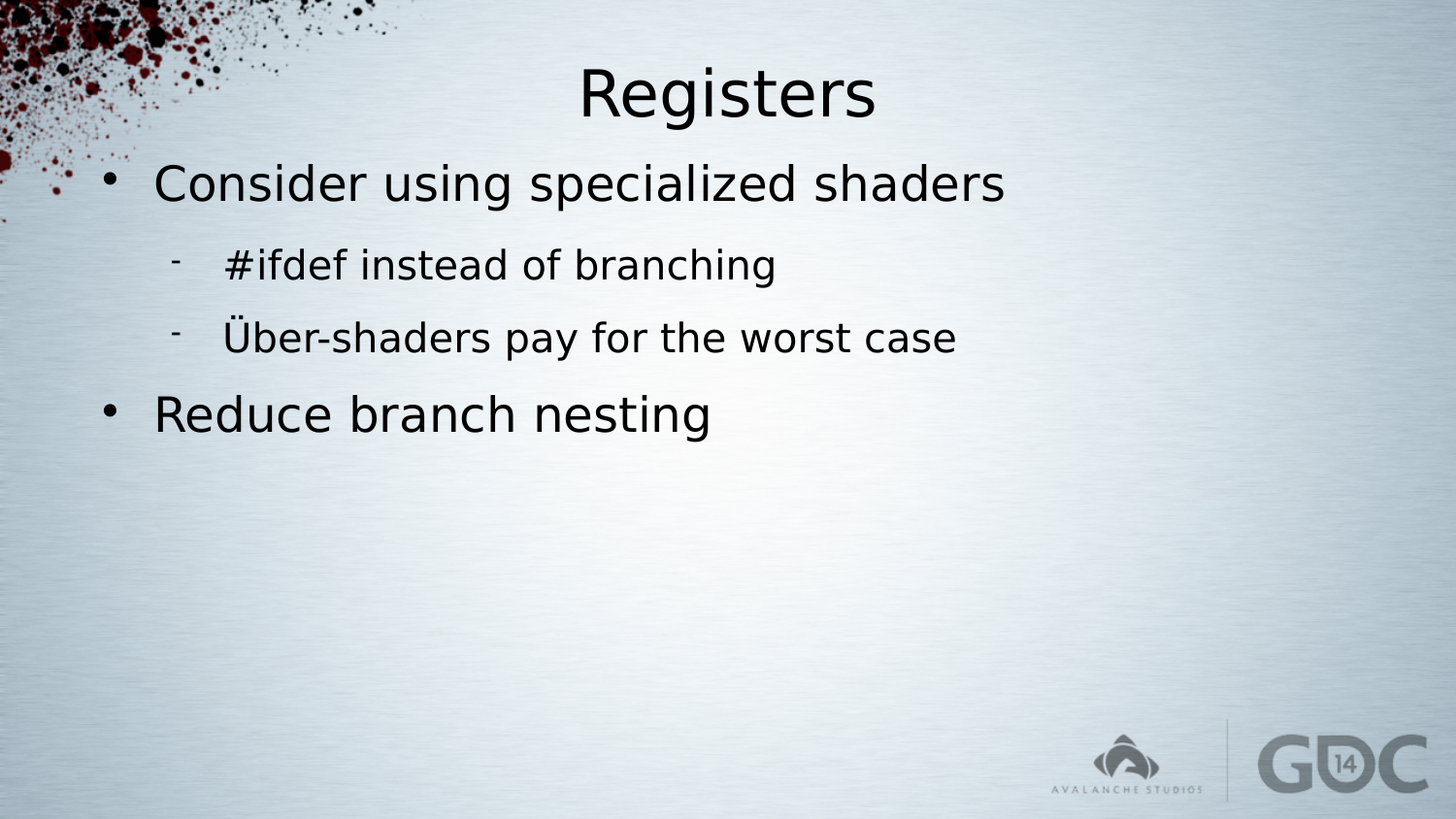

# Registers
Consider using specialized shaders
#ifdef instead of branching
Über-shaders pay for the worst case
Reduce branch nesting